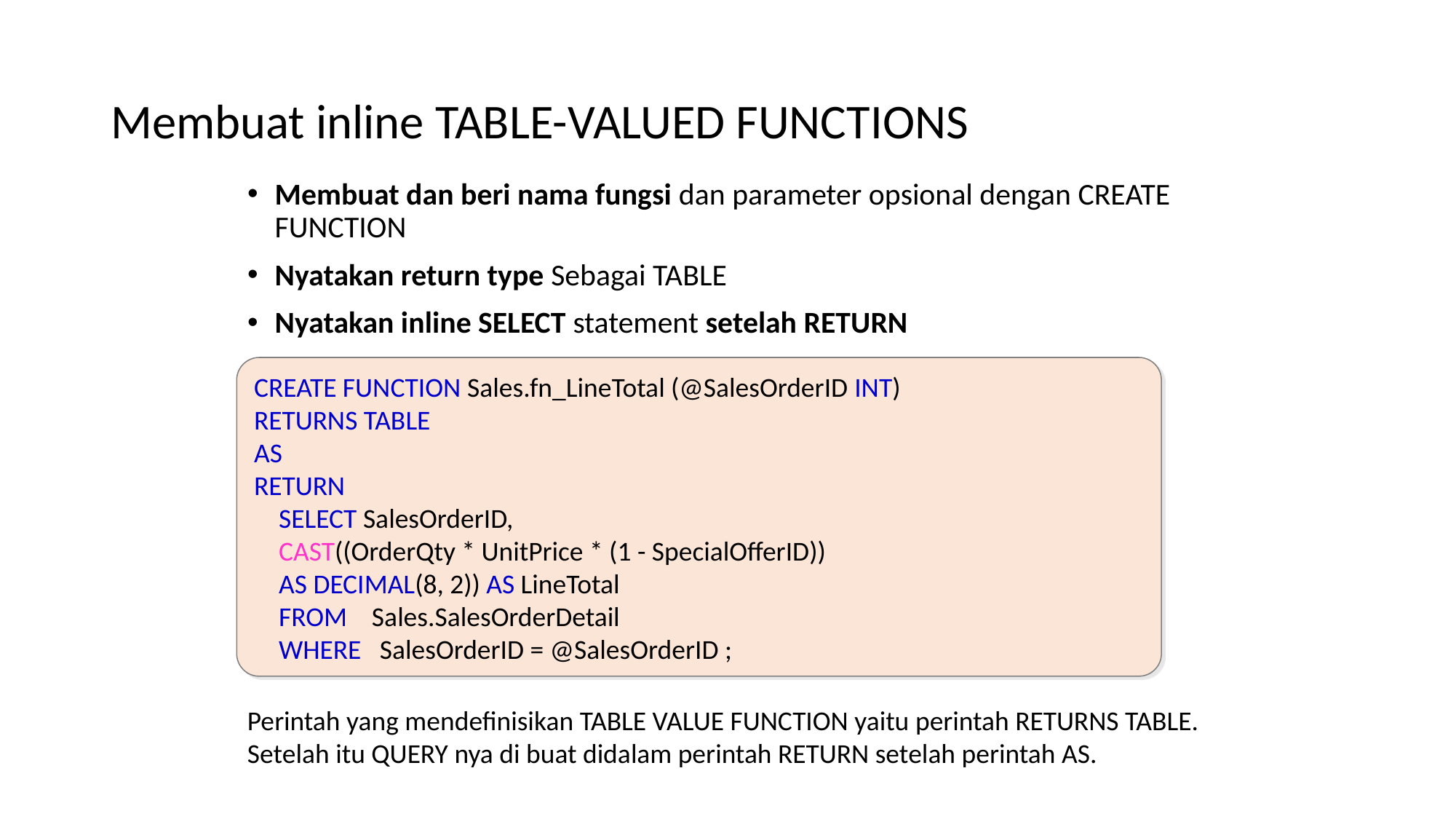

# Membuat inline TABLE-VALUED FUNCTIONS
Membuat dan beri nama fungsi dan parameter opsional dengan CREATE FUNCTION
Nyatakan return type Sebagai TABLE
Nyatakan inline SELECT statement setelah RETURN
CREATE FUNCTION Sales.fn_LineTotal (@SalesOrderID INT)
RETURNS TABLE
AS
RETURN
    SELECT SalesOrderID,
    CAST((OrderQty * UnitPrice * (1 - SpecialOfferID))
    AS DECIMAL(8, 2)) AS LineTotal
    FROM    Sales.SalesOrderDetail
    WHERE   SalesOrderID = @SalesOrderID ;
Perintah yang mendefinisikan TABLE VALUE FUNCTION yaitu perintah RETURNS TABLE. Setelah itu QUERY nya di buat didalam perintah RETURN setelah perintah AS.